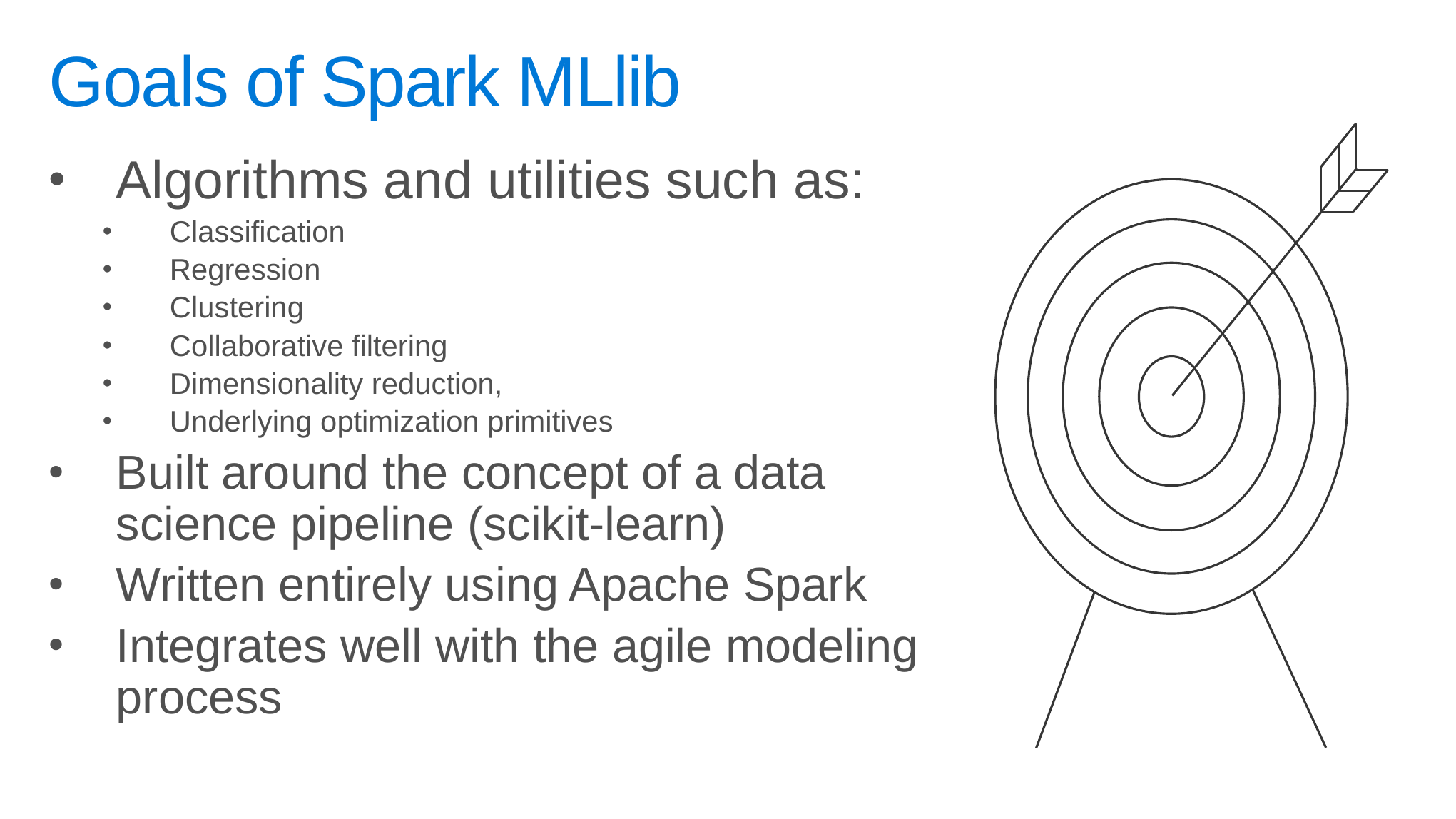

# Goals of Spark MLlib

Algorithms and utilities such as:
Classification
Regression
Clustering
Collaborative filtering
Dimensionality reduction,
Underlying optimization primitives
Built around the concept of a data science pipeline (scikit-learn)
Written entirely using Apache Spark
Integrates well with the agile modeling process